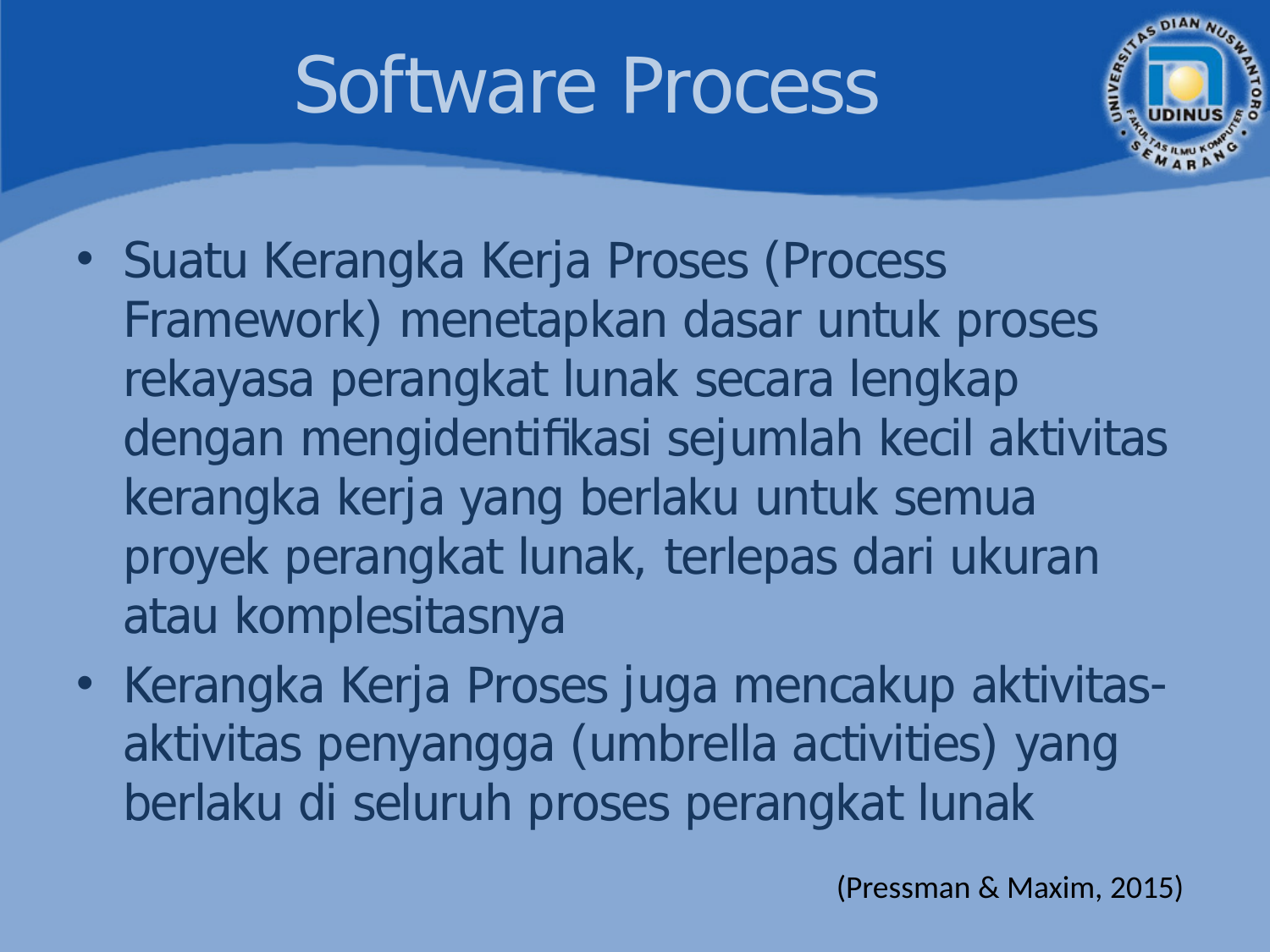

# Software Process
Suatu Kerangka Kerja Proses (Process Framework) menetapkan dasar untuk proses rekayasa perangkat lunak secara lengkap dengan mengidentifikasi sejumlah kecil aktivitas kerangka kerja yang berlaku untuk semua proyek perangkat lunak, terlepas dari ukuran atau komplesitasnya
Kerangka Kerja Proses juga mencakup aktivitas-aktivitas penyangga (umbrella activities) yang berlaku di seluruh proses perangkat lunak
(Pressman & Maxim, 2015)